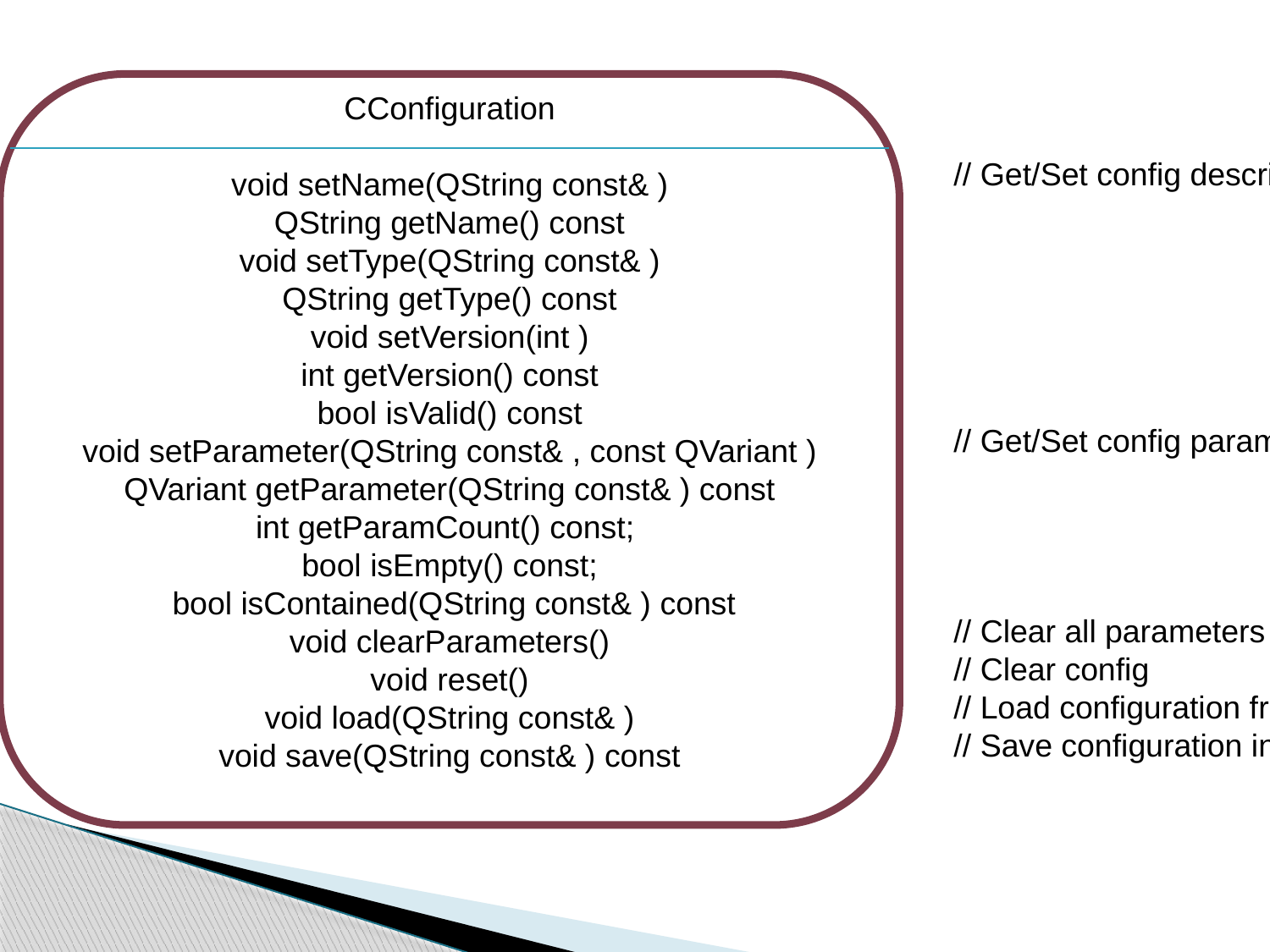

CConfiguration

void setName(QString const& )
QString getName() const
void setType(QString const& )
QString getType() const
void setVersion(int )
int getVersion() const
bool isValid() const
void setParameter(QString const& , const QVariant )
QVariant getParameter(QString const& ) const
int getParamCount() const;
bool isEmpty() const;
 bool isContained(QString const& ) const
void clearParameters()
void reset()
void load(QString const& )
void save(QString const& ) const

// Get/Set config descriptors

// Get/Set config parameters

// Clear all parameters
// Clear config
// Load configuration from xml file
// Save configuration into xml file